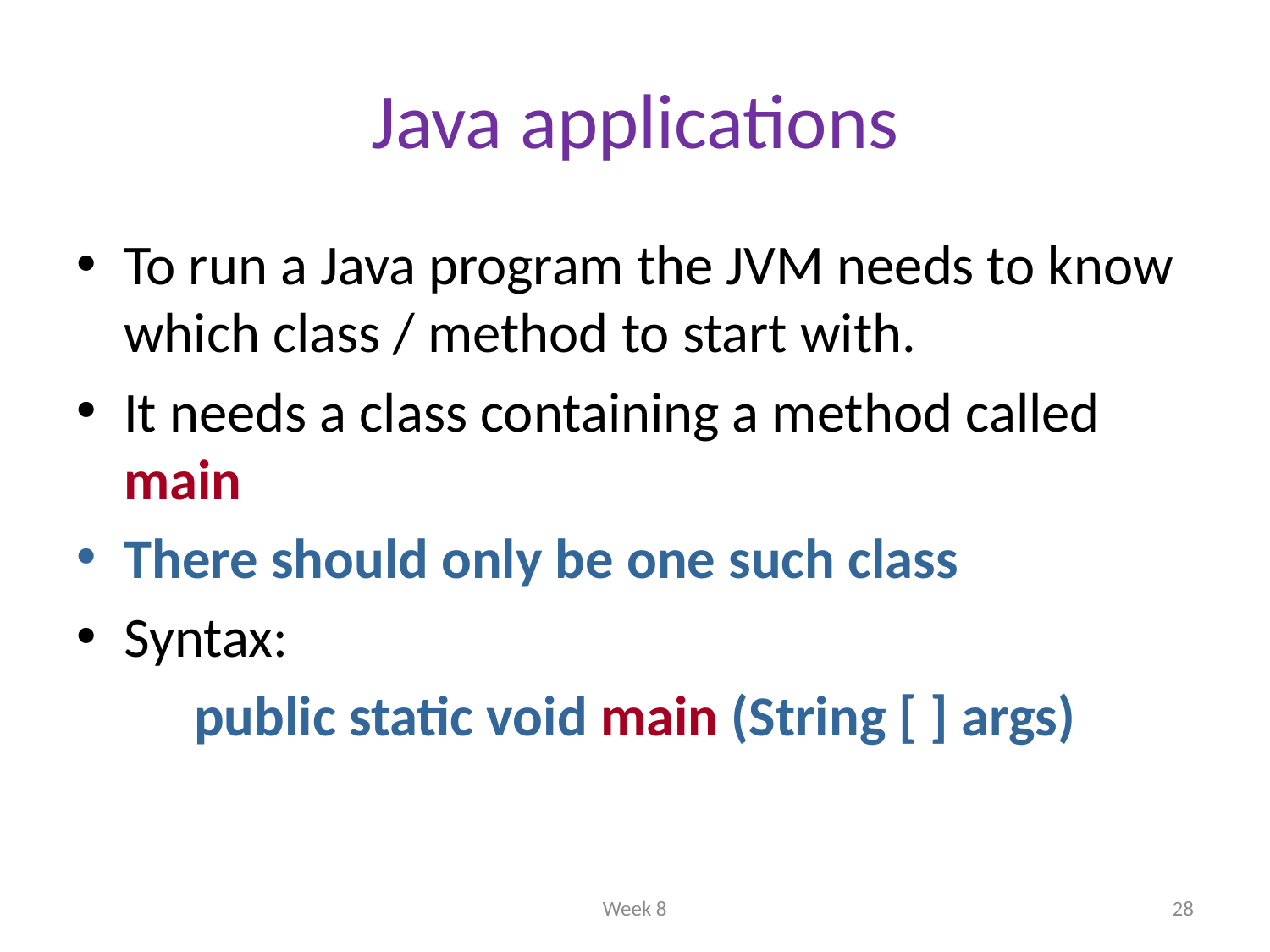

# Java applications
To run a Java program the JVM needs to know which class / method to start with.
It needs a class containing a method called main
There should only be one such class
Syntax:
public static void main (String [ ] args)
Week 8
28